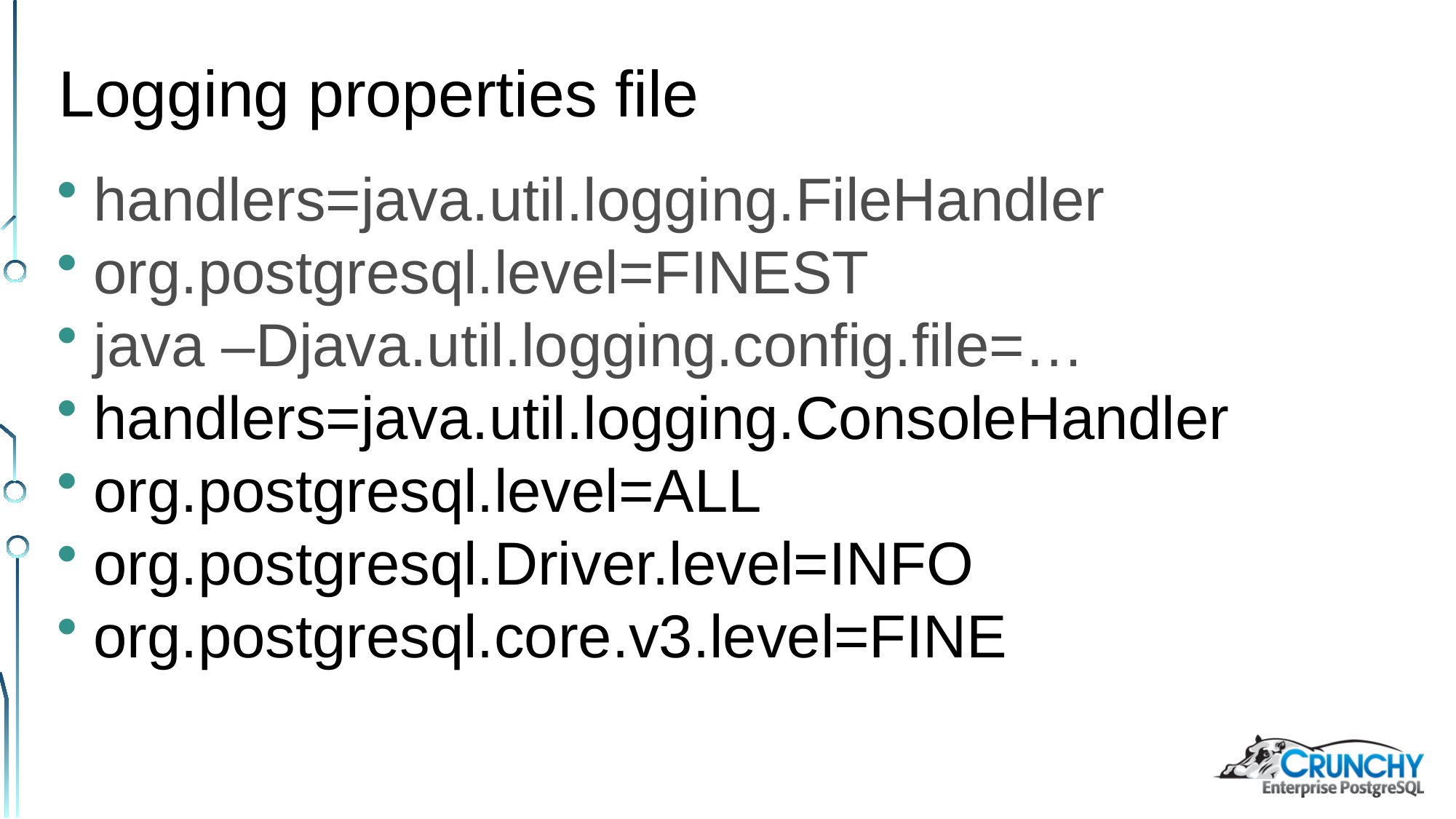

Logging properties file
handlers=java.util.logging.FileHandler
org.postgresql.level=FINEST
java –Djava.util.logging.config.file=…
handlers=java.util.logging.ConsoleHandler
org.postgresql.level=ALL
org.postgresql.Driver.level=INFO
org.postgresql.core.v3.level=FINE